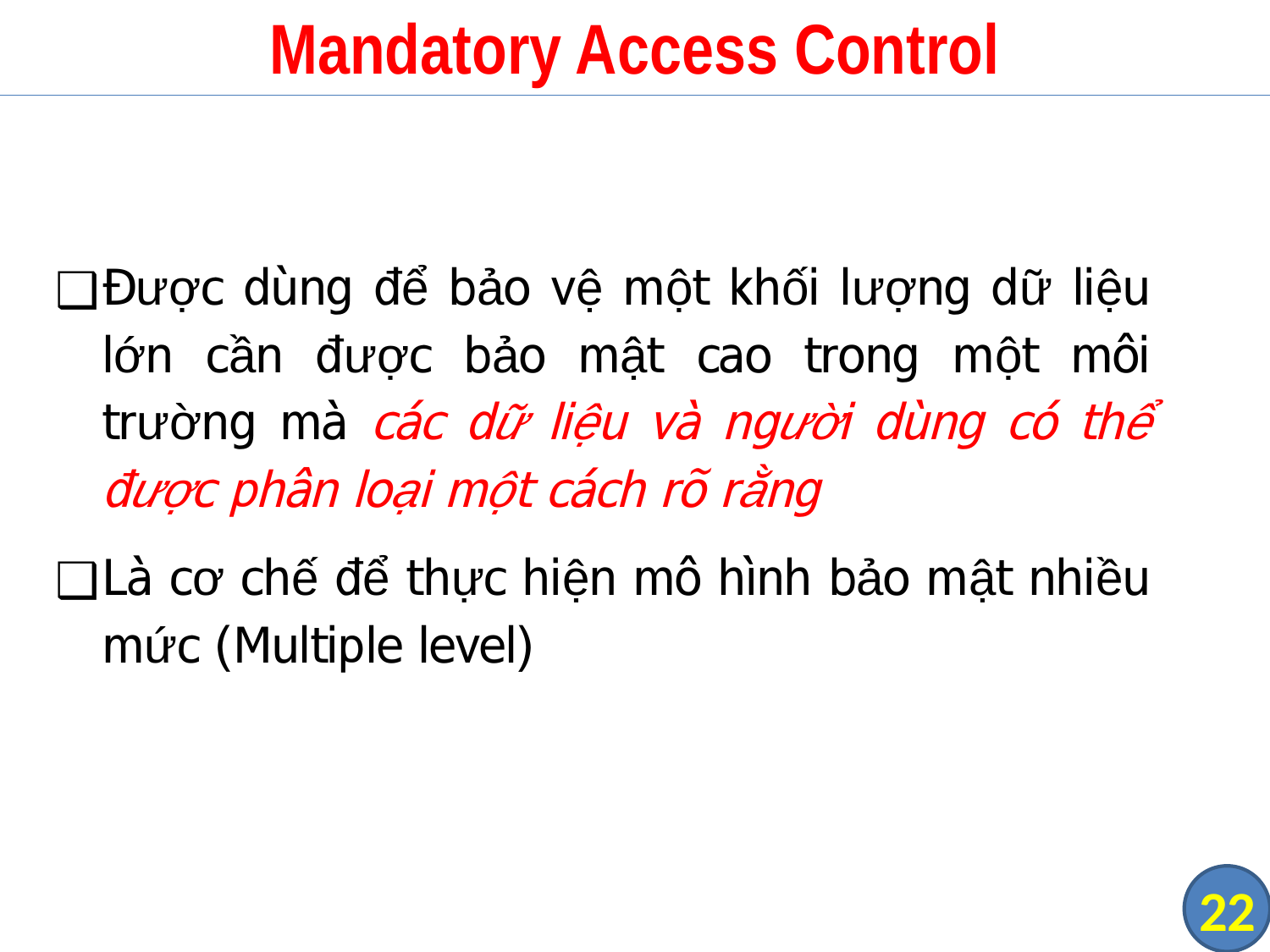

# Mandatory Access Control
Được dùng để bảo vệ một khối lượng dữ liệu lớn cần được bảo mật cao trong một môi trường mà các dữ liệu và người dùng có thể được phân loại một cách rõ rằng
Là cơ chế để thực hiện mô hình bảo mật nhiều mức (Multiple level)
22